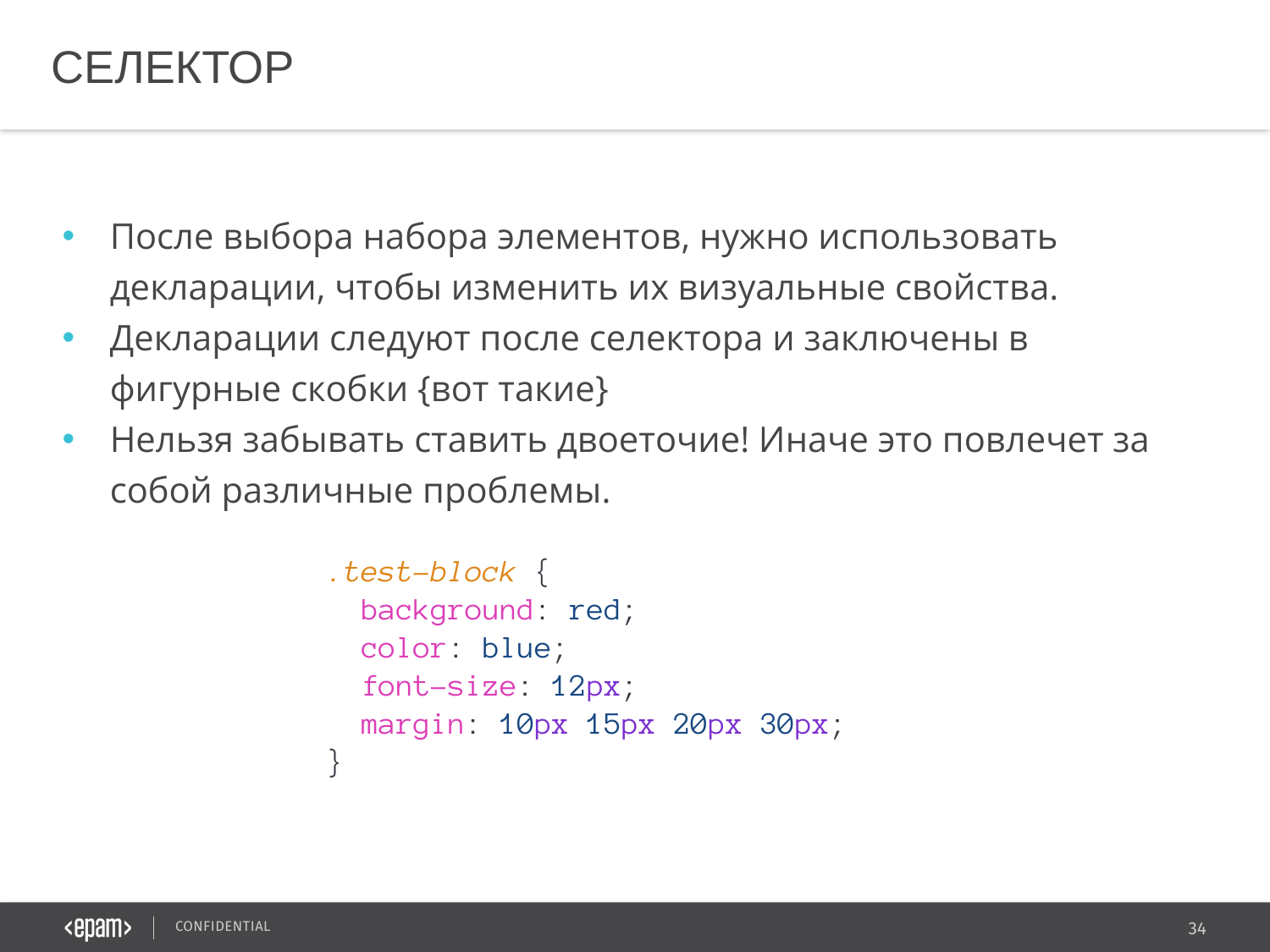

СЕЛЕКТОР
После выбора набора элементов, нужно использовать декларации, чтобы изменить их визуальные свойства.
Декларации следуют после селектора и заключены в фигурные скобки {вот такие}
Нельзя забывать ставить двоеточие! Иначе это повлечет за собой различные проблемы.
.test-block {
  background: red;
  color: blue;
  font-size: 12px;
  margin: 10px 15px 20px 30px;
}